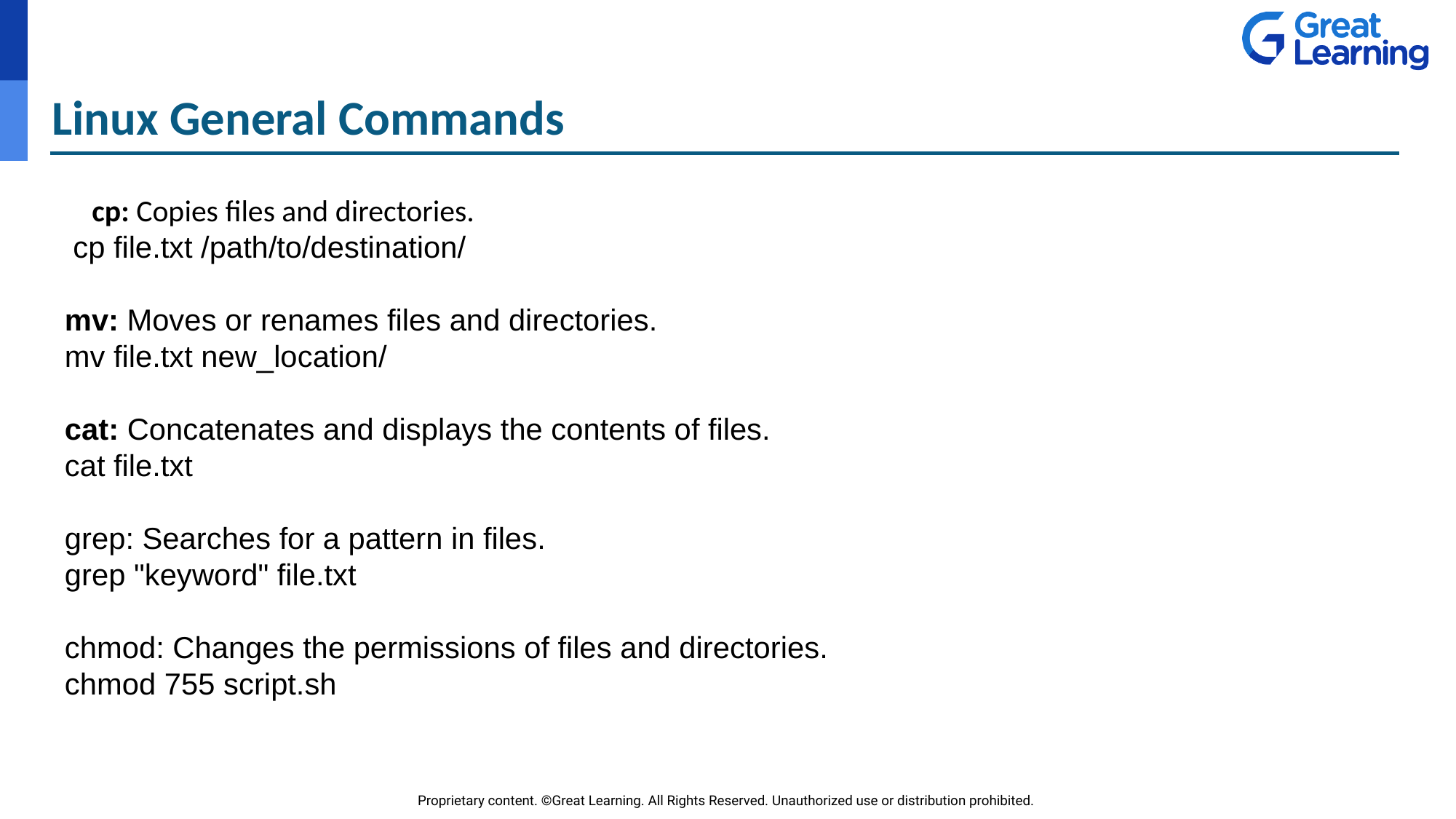

# Linux General Commands

cp: Copies files and directories.
 cp file.txt /path/to/destination/

mv: Moves or renames files and directories.
mv file.txt new_location/

cat: Concatenates and displays the contents of files.
cat file.txt

grep: Searches for a pattern in files.
grep "keyword" file.txt

chmod: Changes the permissions of files and directories.
chmod 755 script.sh